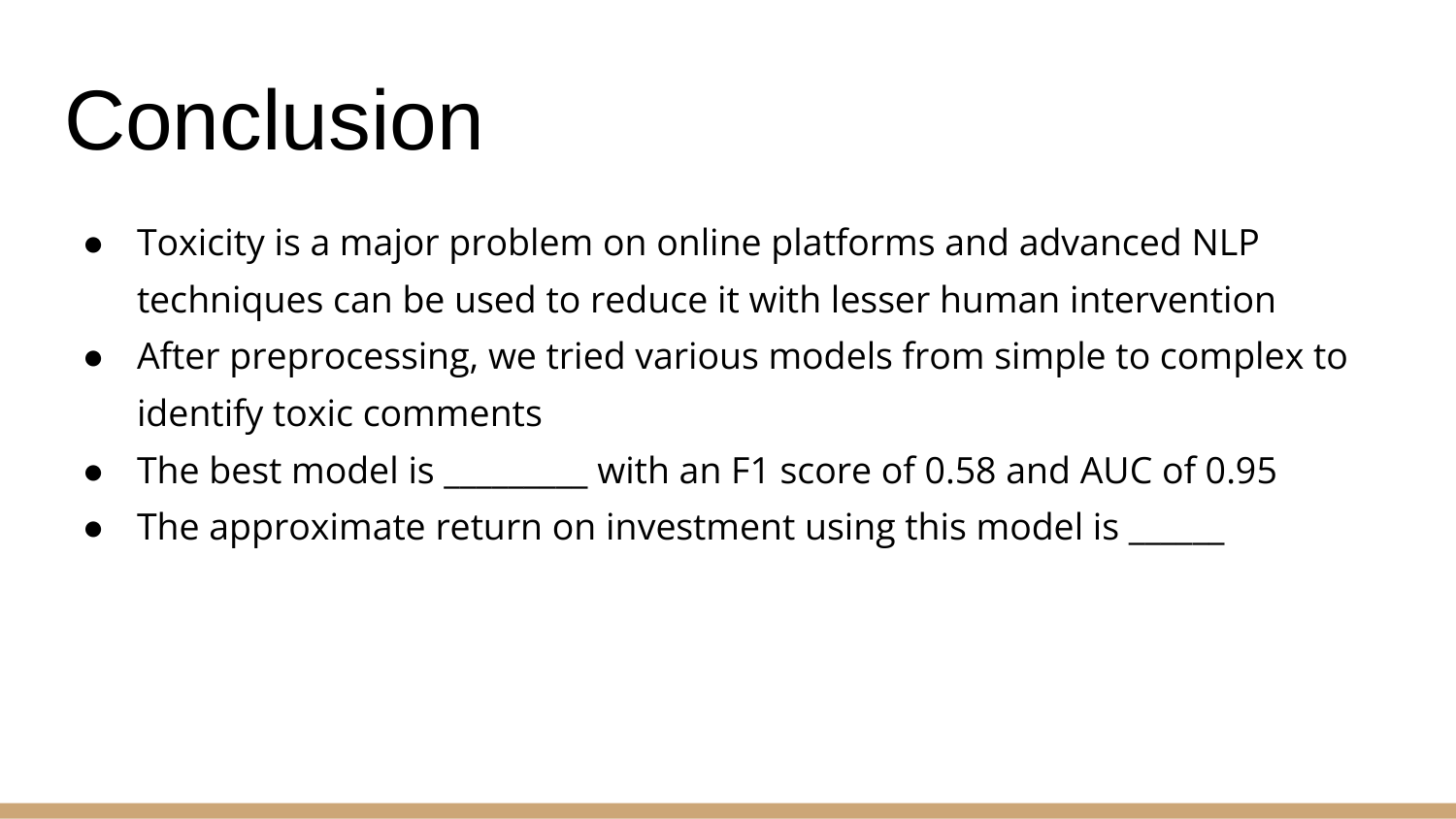

# Conclusion
Toxicity is a major problem on online platforms and advanced NLP techniques can be used to reduce it with lesser human intervention
After preprocessing, we tried various models from simple to complex to identify toxic comments
The best model is _________ with an F1 score of 0.58 and AUC of 0.95
The approximate return on investment using this model is ______